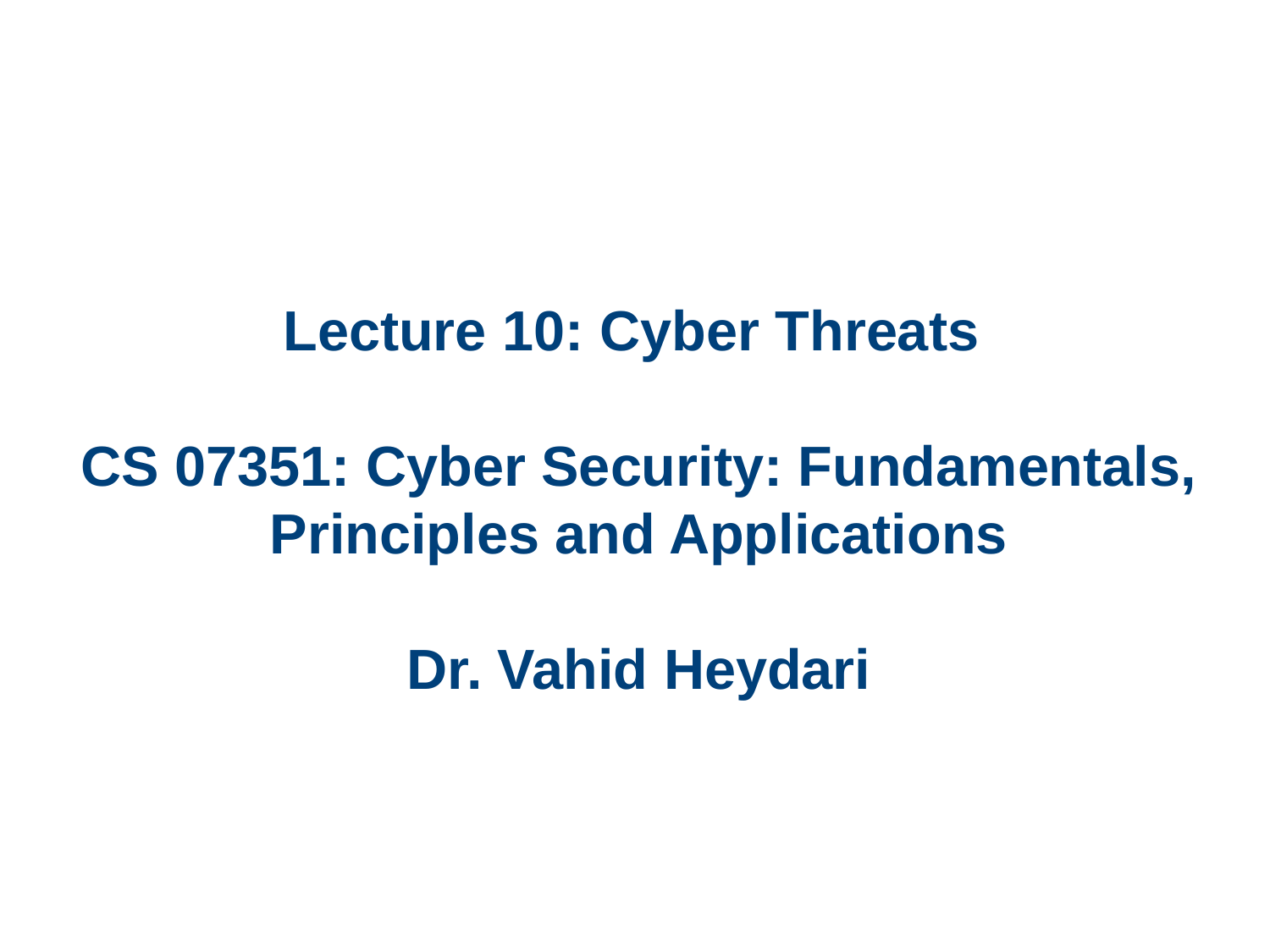

# Lecture 10: Cyber Threats CS 07351: Cyber Security: Fundamentals, Principles and Applications Dr. Vahid Heydari